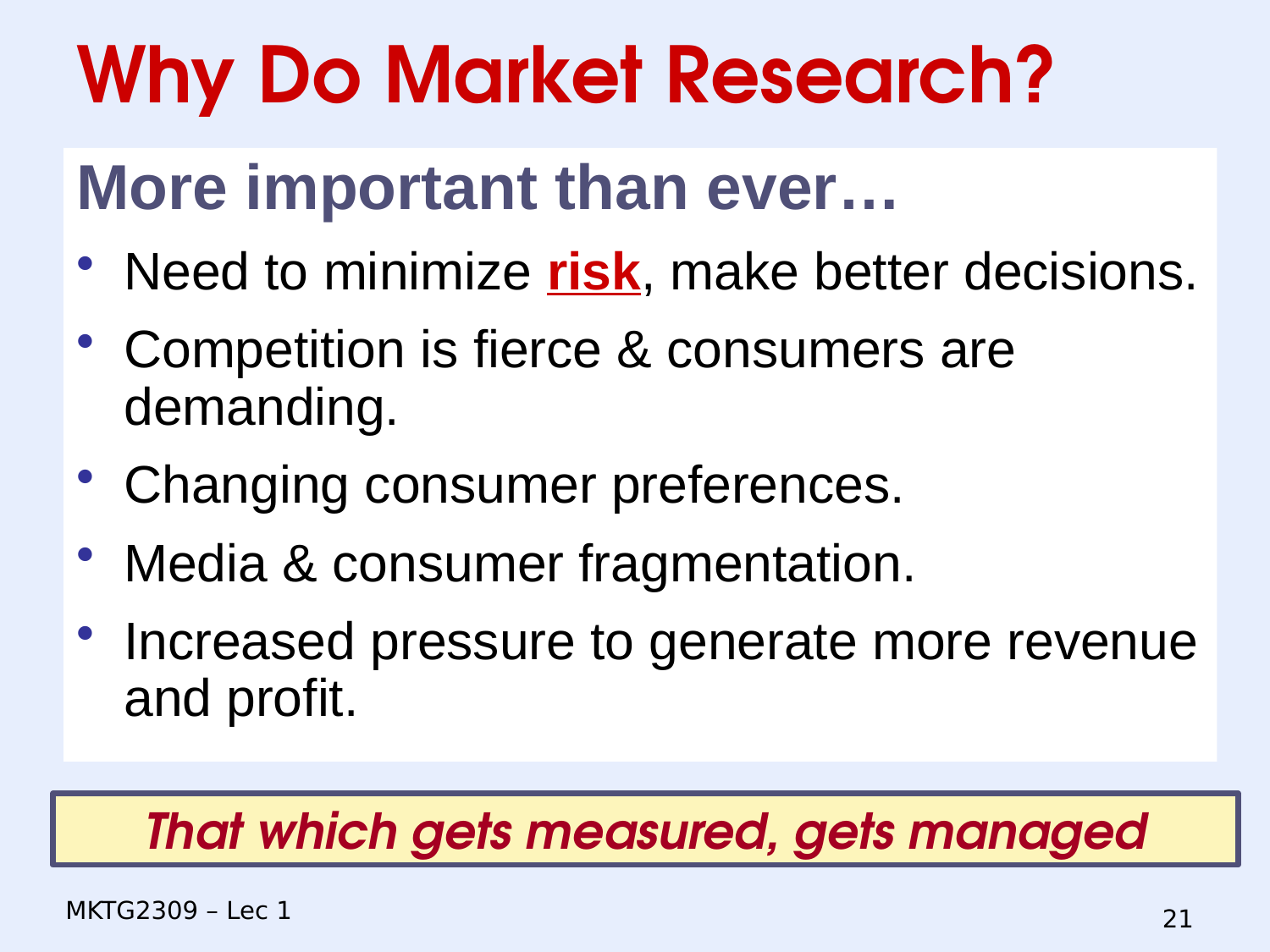

# Why Do Market Research?
More important than ever…
Need to minimize risk, make better decisions.
Competition is fierce & consumers are demanding.
Changing consumer preferences.
Media & consumer fragmentation.
Increased pressure to generate more revenue and profit.

That which gets measured, gets managed

21
MKTG2309 – Lec 1